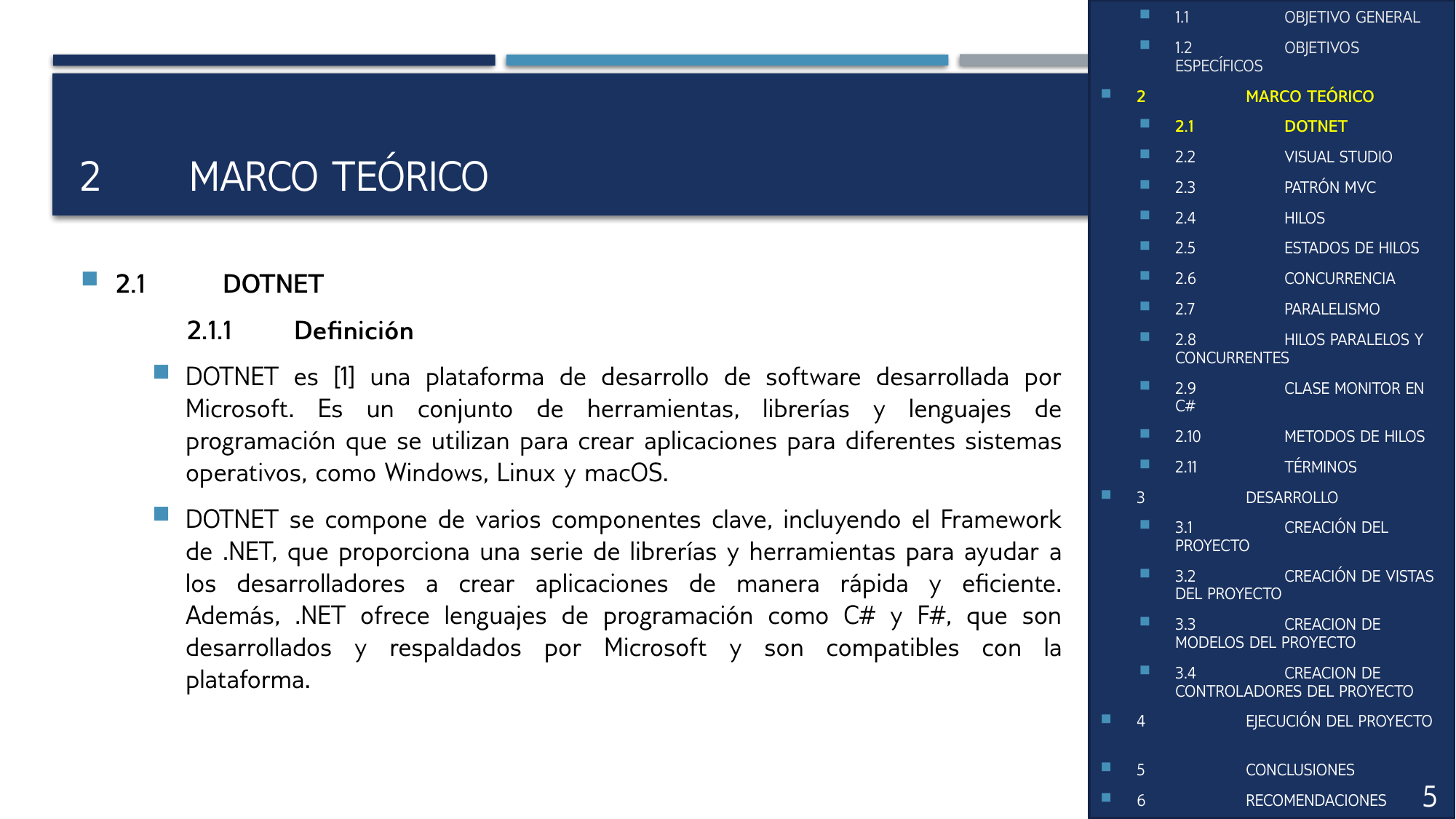

1	OBJETIVOS
1.1	OBJETIVO GENERAL
1.2	OBJETIVOS ESPECÍFICOS
2	MARCO TEÓRICO
2.1	DOTNET
2.2	VISUAL STUDIO
2.3	PATRÓN MVC
2.4	HILOS
2.5	ESTADOS DE HILOS
2.6	CONCURRENCIA
2.7	PARALELISMO
2.8	HILOS PARALELOS Y CONCURRENTES
2.9	CLASE MONITOR EN C#
2.10	METODOS DE HILOS
2.11	TÉRMINOS
3	DESARROLLO
3.1	CREACIÓN DEL PROYECTO
3.2	CREACIÓN DE VISTAS DEL PROYECTO
3.3 	CREACION DE MODELOS DEL PROYECTO
3.4 	CREACION DE CONTROLADORES DEL PROYECTO
4	EJECUCIÓN DEL PROYECTO
5	CONCLUSIONES
6	RECOMENDACIONES
7	BIBLIOGRAFÍA
5
# 2	Marco teórico
2.1	DOTNET
	2.1.1	Definición
DOTNET es [1] una plataforma de desarrollo de software desarrollada por Microsoft. Es un conjunto de herramientas, librerías y lenguajes de programación que se utilizan para crear aplicaciones para diferentes sistemas operativos, como Windows, Linux y macOS.
DOTNET se compone de varios componentes clave, incluyendo el Framework de .NET, que proporciona una serie de librerías y herramientas para ayudar a los desarrolladores a crear aplicaciones de manera rápida y eficiente. Además, .NET ofrece lenguajes de programación como C# y F#, que son desarrollados y respaldados por Microsoft y son compatibles con la plataforma.
4
4